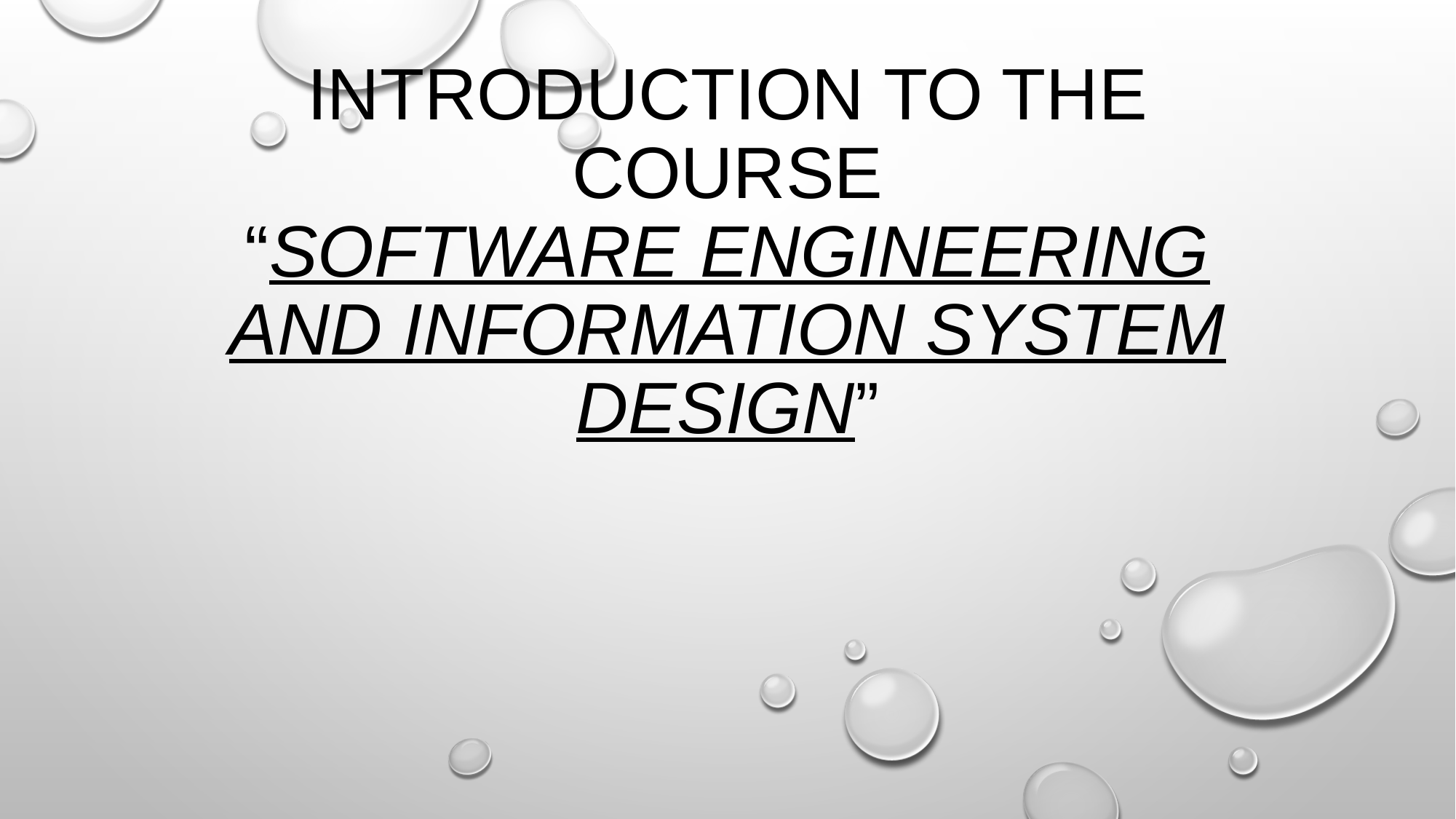

# Introduction to the course “Software engineering and information system design”